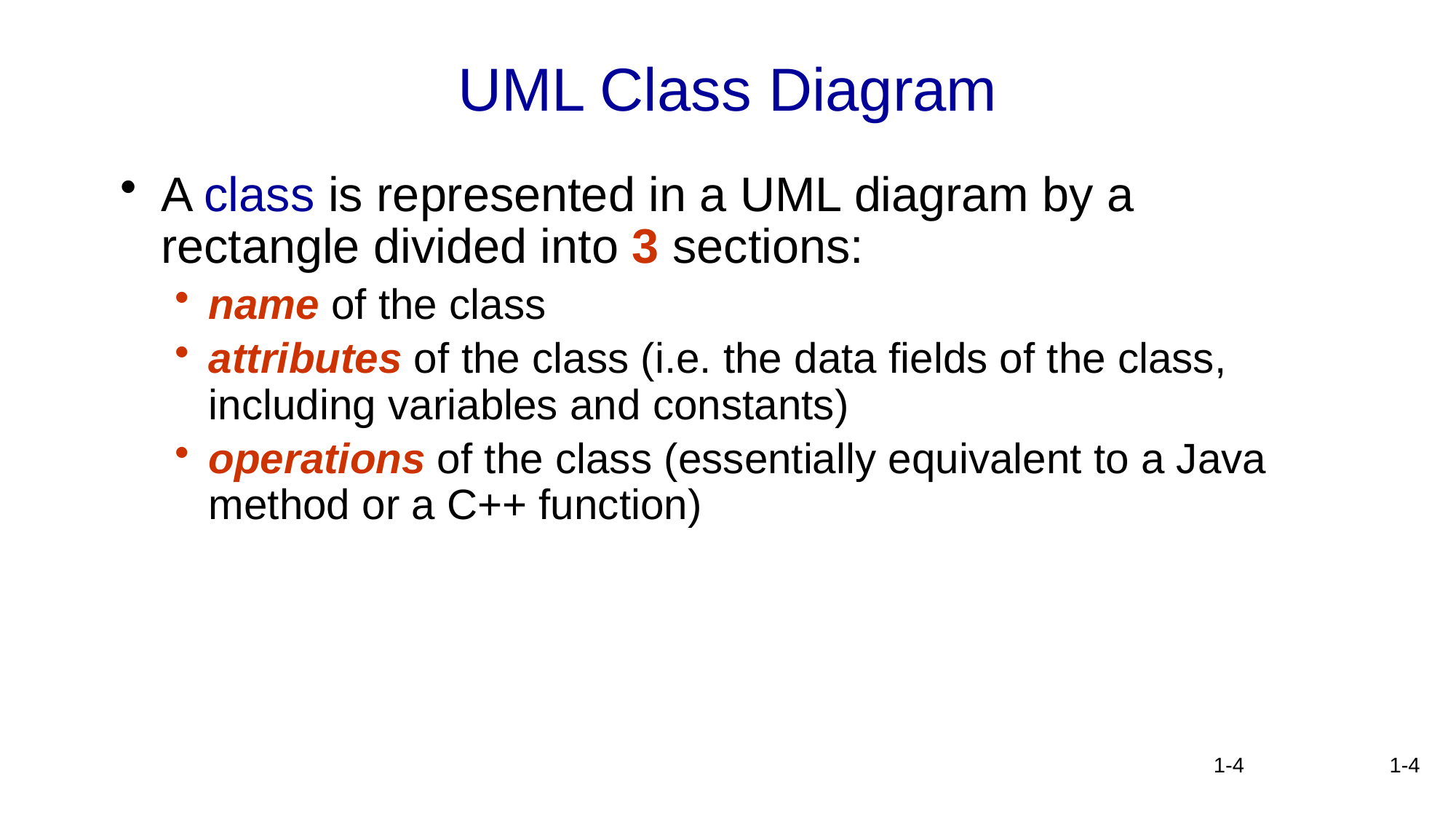

# UML Class Diagram
A class is represented in a UML diagram by a rectangle divided into 3 sections:
name of the class
attributes of the class (i.e. the data fields of the class,  including variables and constants)
operations of the class (essentially equivalent to a Java method or a C++ function)

1-4
1-4